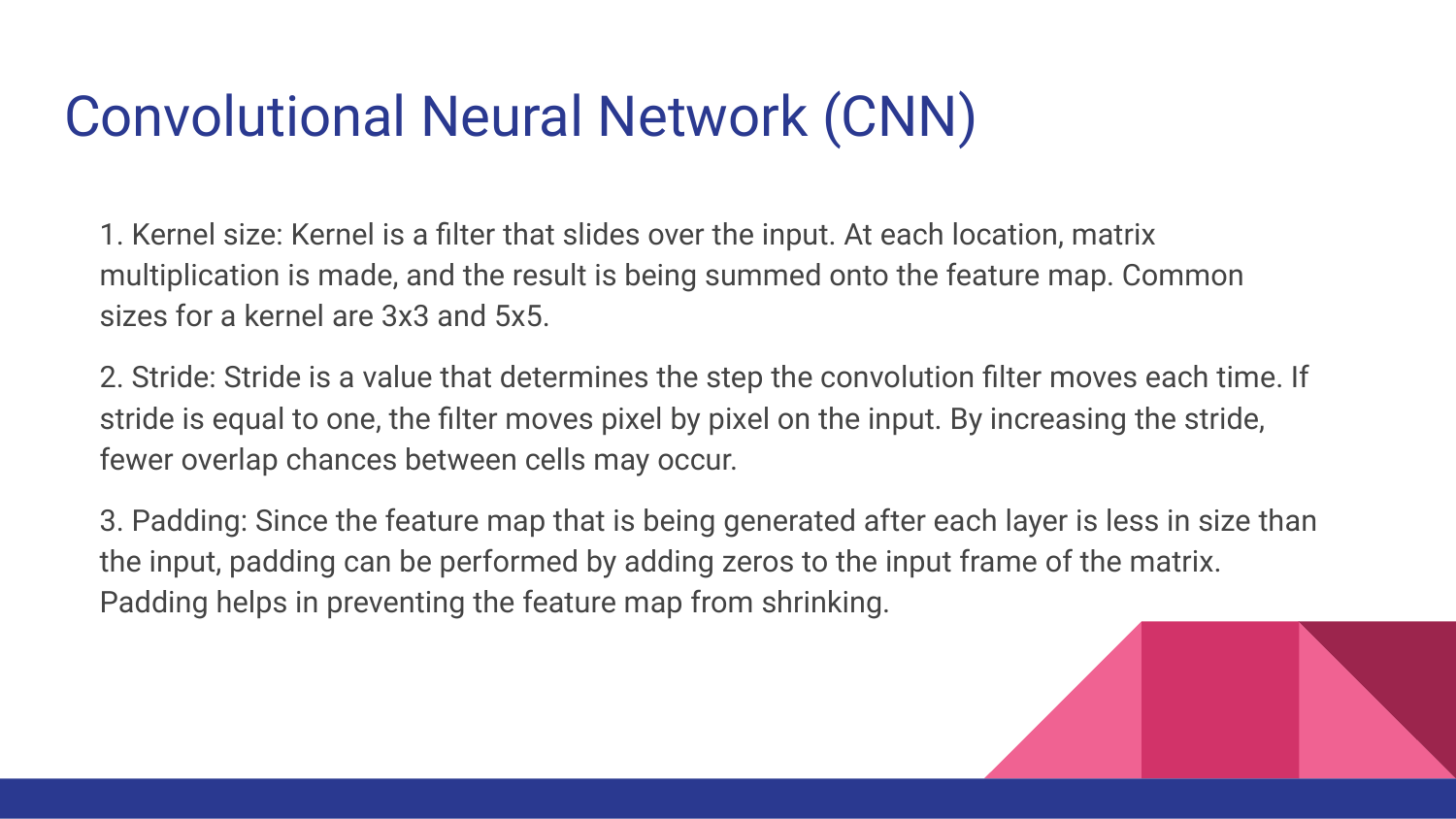

# Convolutional Neural Network (CNN)

1. Kernel size: Kernel is a filter that slides over the input. At each location, matrix multiplication is made, and the result is being summed onto the feature map. Common sizes for a kernel are 3x3 and 5x5.
2. Stride: Stride is a value that determines the step the convolution filter moves each time. If stride is equal to one, the filter moves pixel by pixel on the input. By increasing the stride, fewer overlap chances between cells may occur.
3. Padding: Since the feature map that is being generated after each layer is less in size than the input, padding can be performed by adding zeros to the input frame of the matrix. Padding helps in preventing the feature map from shrinking.